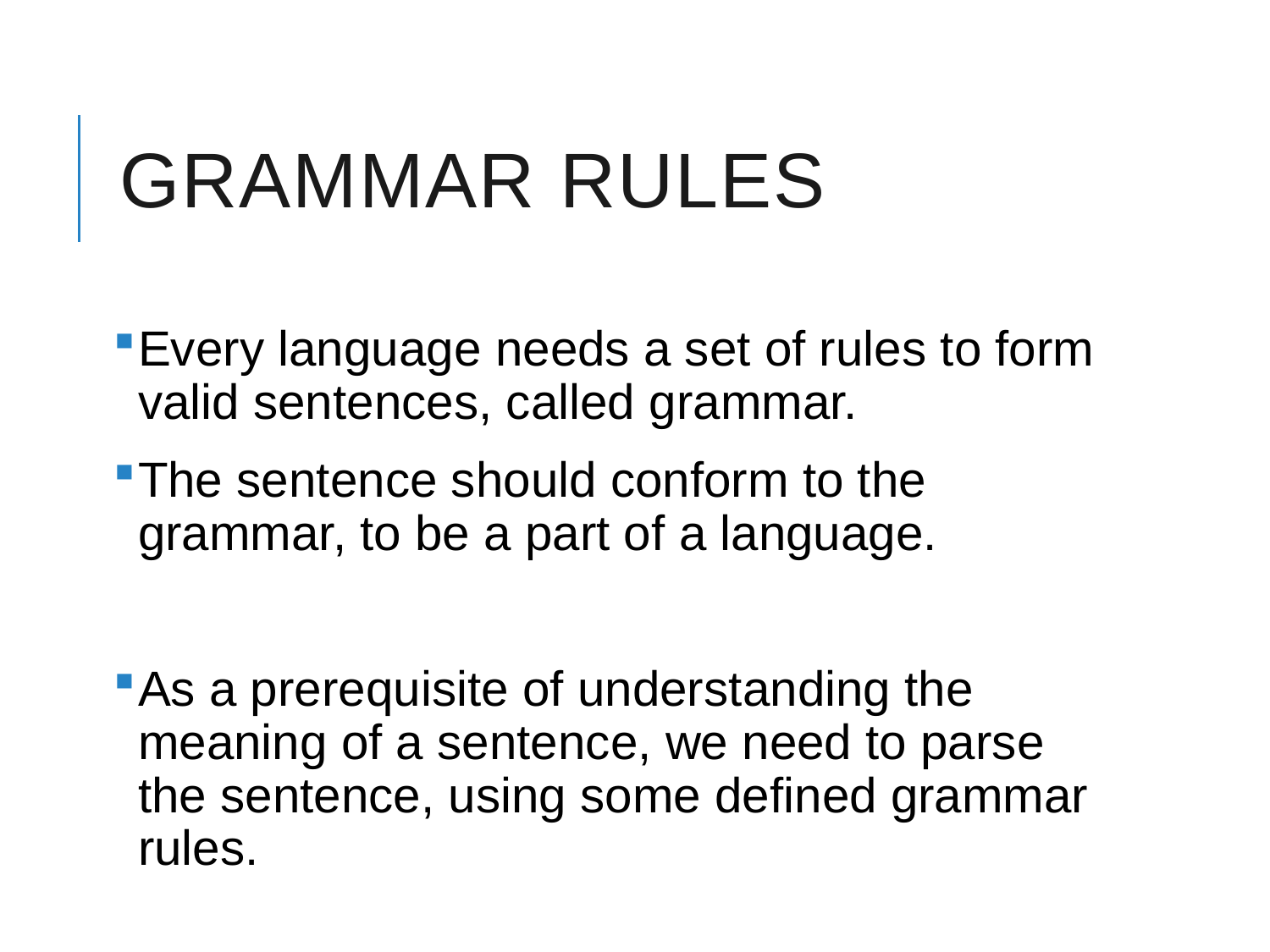

# Grammar Rules
Every language needs a set of rules to form valid sentences, called grammar.
The sentence should conform to the grammar, to be a part of a language.

As a prerequisite of understanding the meaning of a sentence, we need to parse the sentence, using some defined grammar rules.